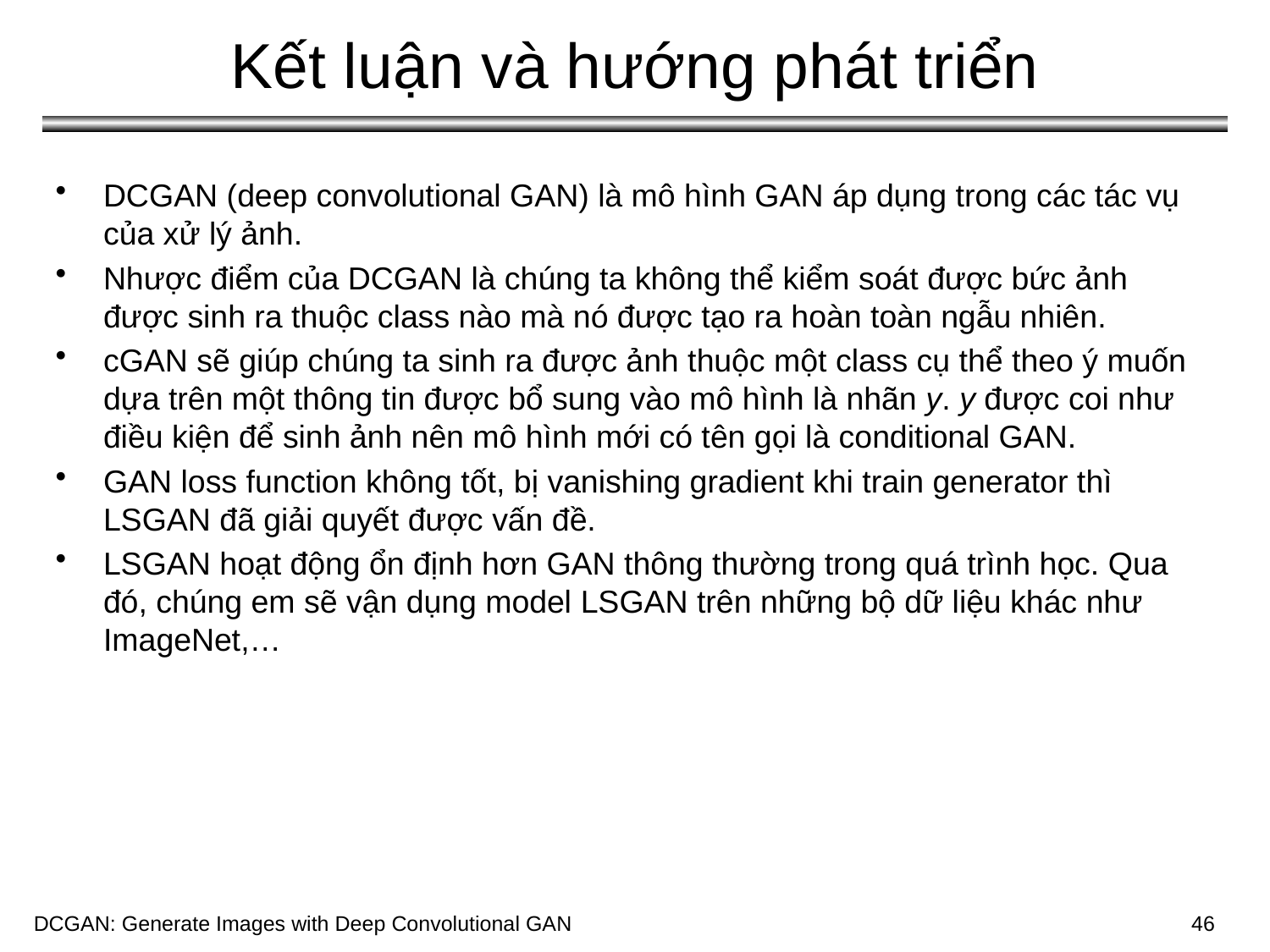

# Kết luận và hướng phát triển
DCGAN (deep convolutional GAN) là mô hình GAN áp dụng trong các tác vụ của xử lý ảnh.
Nhược điểm của DCGAN là chúng ta không thể kiểm soát được bức ảnh được sinh ra thuộc class nào mà nó được tạo ra hoàn toàn ngẫu nhiên.
cGAN sẽ giúp chúng ta sinh ra được ảnh thuộc một class cụ thể theo ý muốn dựa trên một thông tin được bổ sung vào mô hình là nhãn y. y được coi như điều kiện để sinh ảnh nên mô hình mới có tên gọi là conditional GAN.
GAN loss function không tốt, bị vanishing gradient khi train generator thì  LSGAN đã giải quyết được vấn đề.
LSGAN hoạt động ổn định hơn GAN thông thường trong quá trình học. Qua đó, chúng em sẽ vận dụng model LSGAN trên những bộ dữ liệu khác như ImageNet,…

DCGAN: Generate Images with Deep Convolutional GAN
DCGAN: Generate Images with Deep Convolutional GAN
46